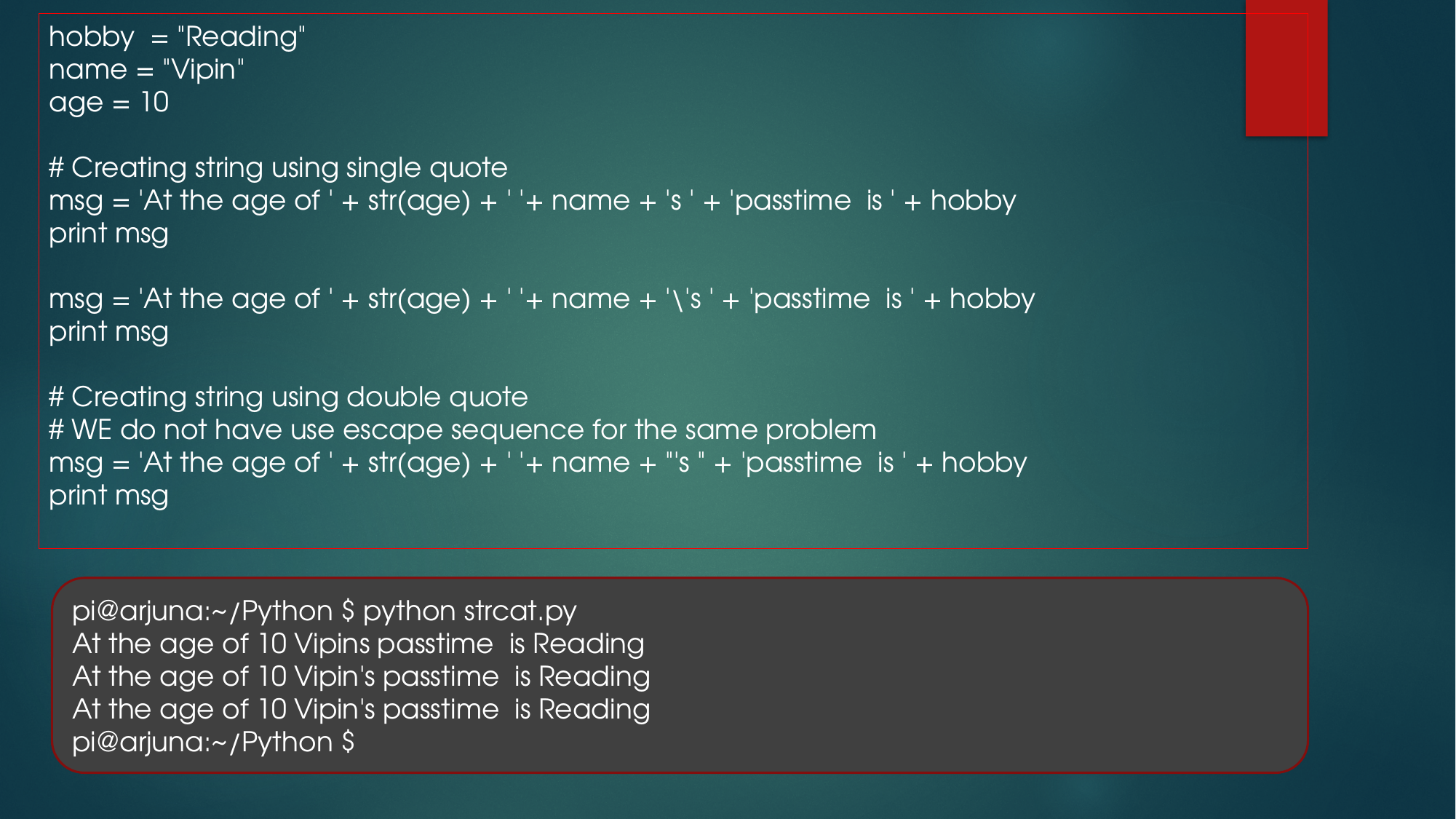

hobby  = "Reading"
name = "Vipin"
age = 10

# Creating string using single quote
msg = 'At the age of ' + str(age) + ' '+ name + 's ' + 'passtime  is ' + hobby
print msg

msg = 'At the age of ' + str(age) + ' '+ name + '\'s ' + 'passtime  is ' + hobby
print msg

# Creating string using double quote
# WE do not have use escape sequence for the same problem
msg = 'At the age of ' + str(age) + ' '+ name + "'s " + 'passtime  is ' + hobby
print msg

pi@arjuna:~/Python $ python strcat.py
At the age of 10 Vipins passtime  is Reading
At the age of 10 Vipin's passtime  is Reading
At the age of 10 Vipin's passtime  is Reading
pi@arjuna:~/Python $